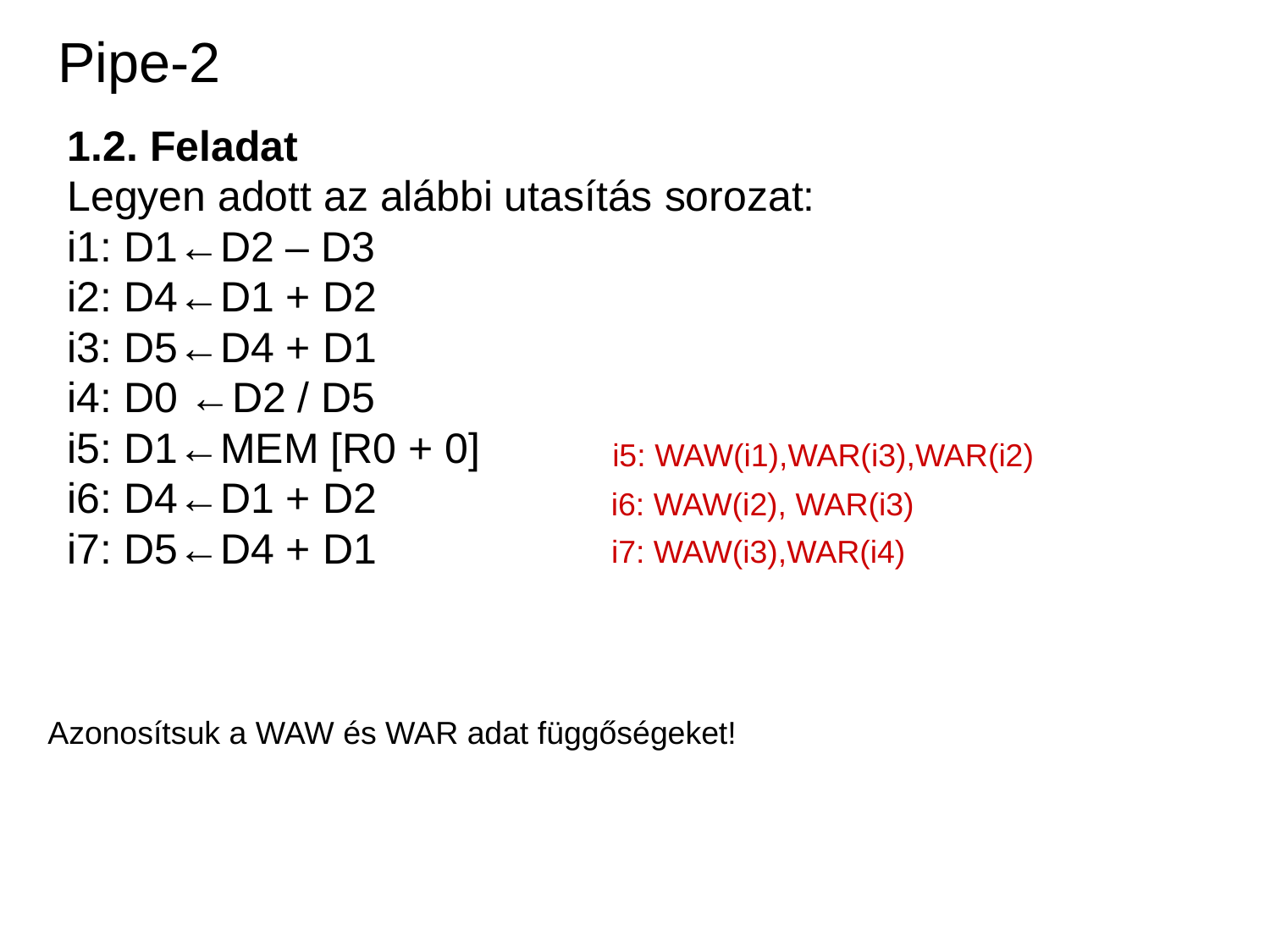

Pipe-2
1.2. Feladat
Legyen adott az alábbi utasítás sorozat:
i1: D1←D2 – D3
i2: D4←D1 + D2
i3: D5←D4 + D1
i4: D0 ←D2 / D5
i5: D1←MEM [R0 + 0]
i6: D4←D1 + D2
i7: D5←D4 + D1
i5: WAW(i1),WAR(i3),WAR(i2)
i6: WAW(i2), WAR(i3)
i7: WAW(i3),WAR(i4)
Azonosítsuk a WAW és WAR adat függőségeket!